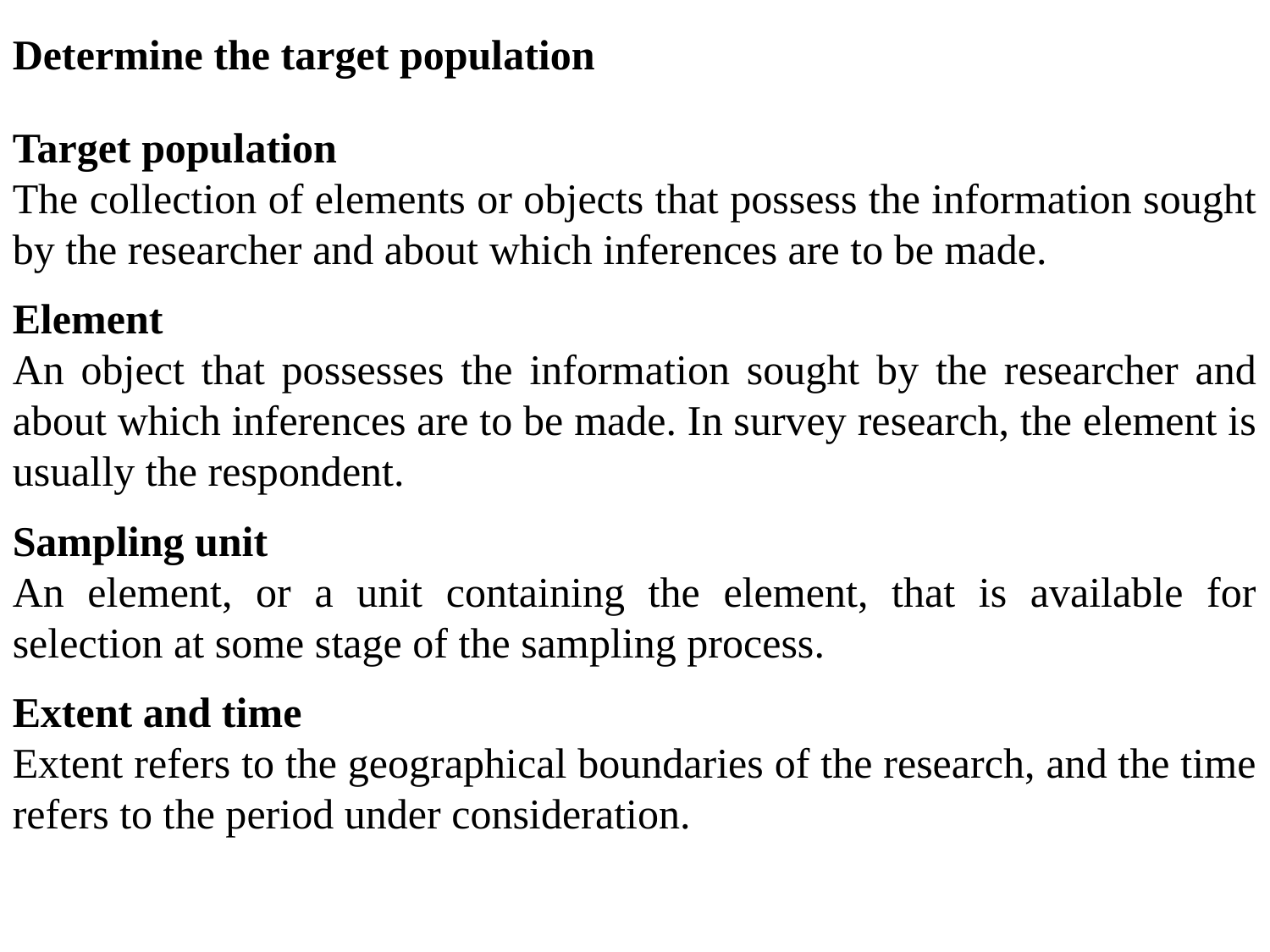

Determine the target population

Target population
The collection of elements or objects that possess the information sought by the researcher and about which inferences are to be made.

Element
An object that possesses the information sought by the researcher and about which inferences are to be made. In survey research, the element is usually the respondent.

Sampling unit
An element, or a unit containing the element, that is available for selection at some stage of the sampling process.

Extent and time
Extent refers to the geographical boundaries of the research, and the time refers to the period under consideration.